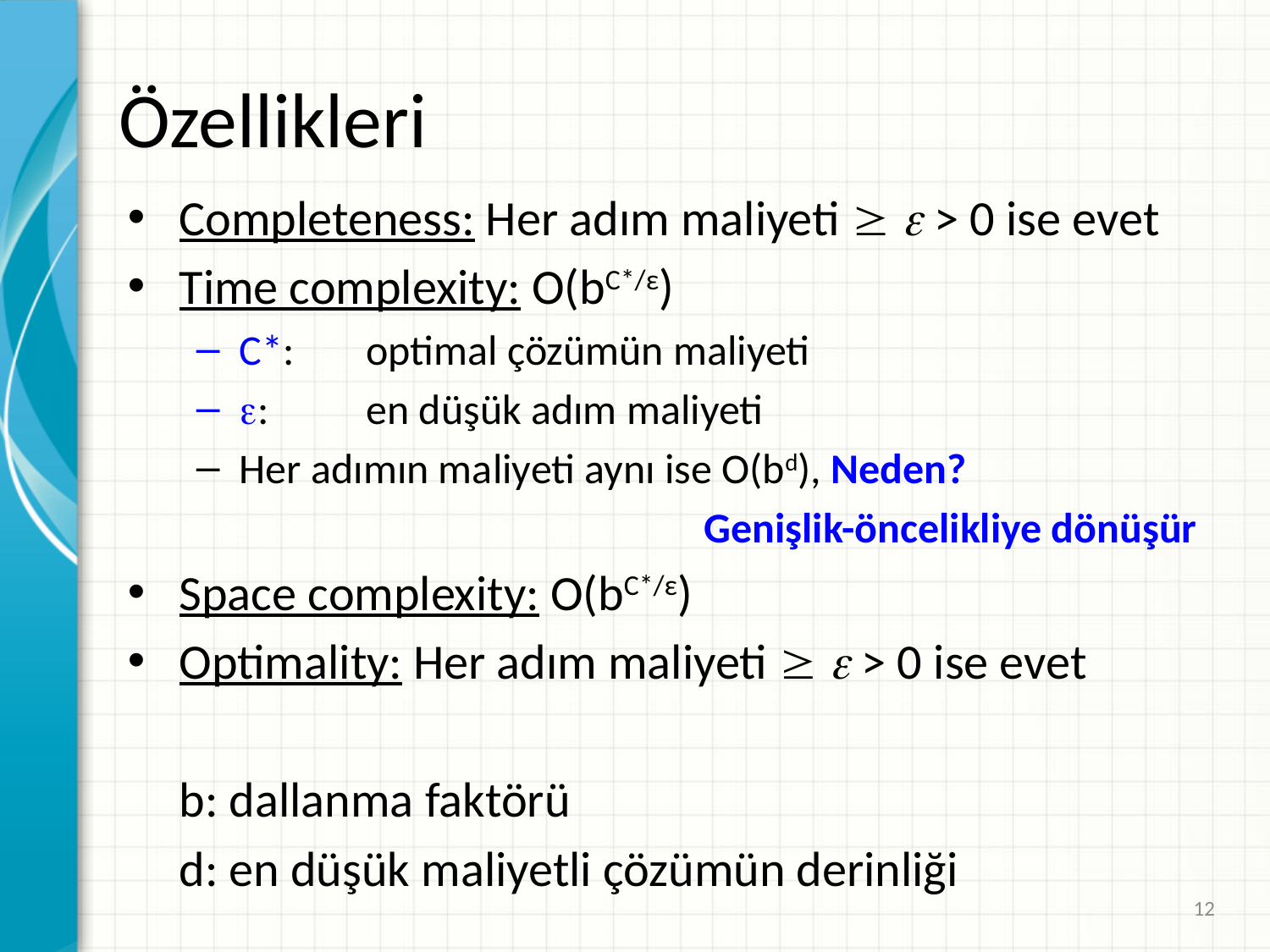

# Özellikleri
Completeness: Her adım maliyeti ≥ ε > 0 ise evet
Time complexity: O(bC*/ε)
C*:	optimal çözümün maliyeti
ε:	en düşük adım maliyeti
Her adımın maliyeti aynı ise O(bd), Neden?
				Genişlik-öncelikliye dönüşür
Space complexity: O(bC*/ε)
Optimality: Her adım maliyeti ≥ ε > 0 ise evet

	b: dallanma faktörü
	d: en düşük maliyetli çözümün derinliği
12